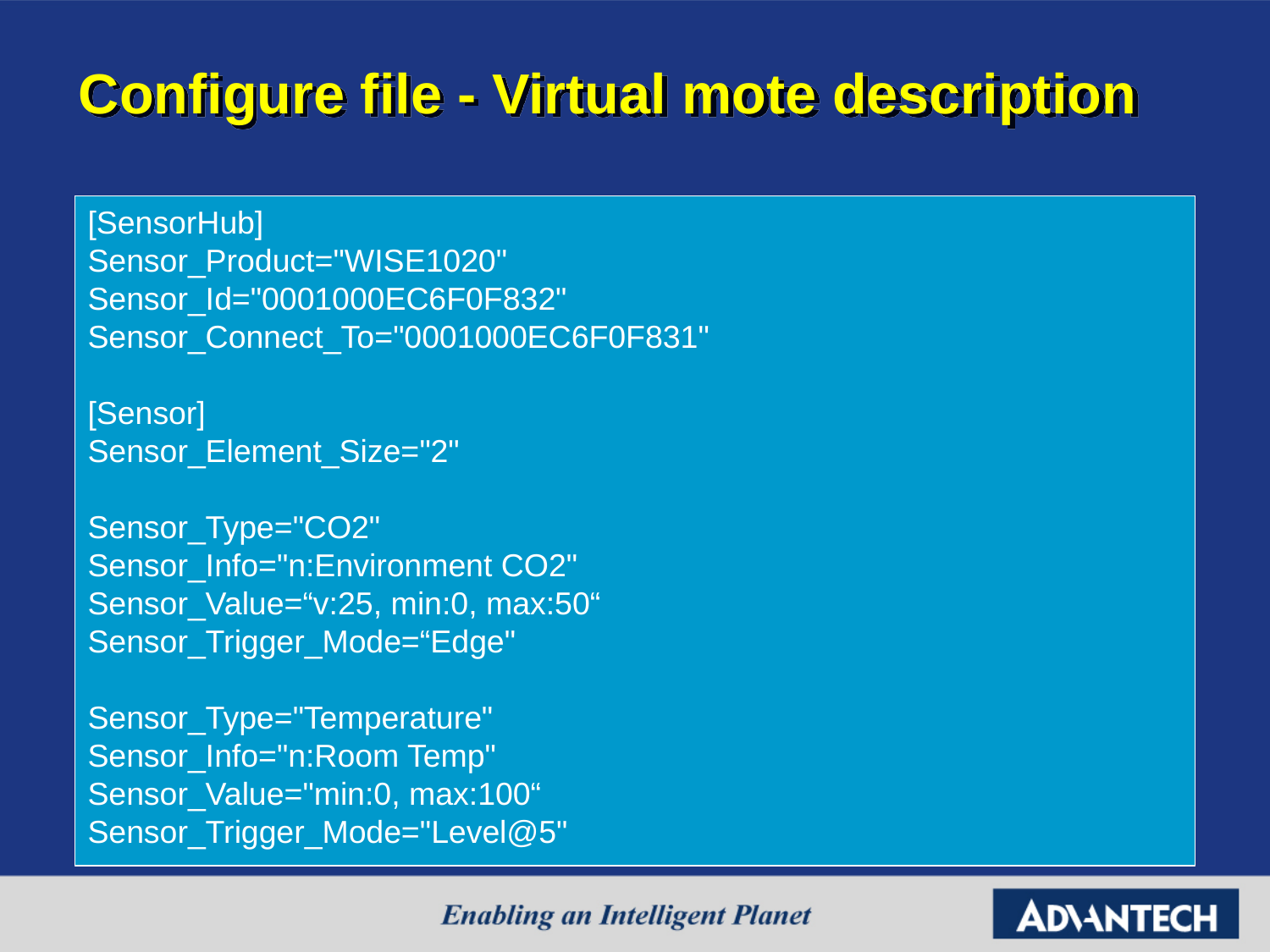

# Configure file - Virtual mote description
[SensorHub]
Sensor_Product="WISE1020"
Sensor_Id="0001000EC6F0F832"
Sensor_Connect_To="0001000EC6F0F831"

[Sensor]
Sensor_Element_Size="2"

Sensor_Type="CO2"
Sensor_Info="n:Environment CO2"
Sensor_Value=“v:25, min:0, max:50“
Sensor_Trigger_Mode=“Edge"

Sensor_Type="Temperature"
Sensor_Info="n:Room Temp"
Sensor_Value="min:0, max:100“
Sensor_Trigger_Mode="Level@5"